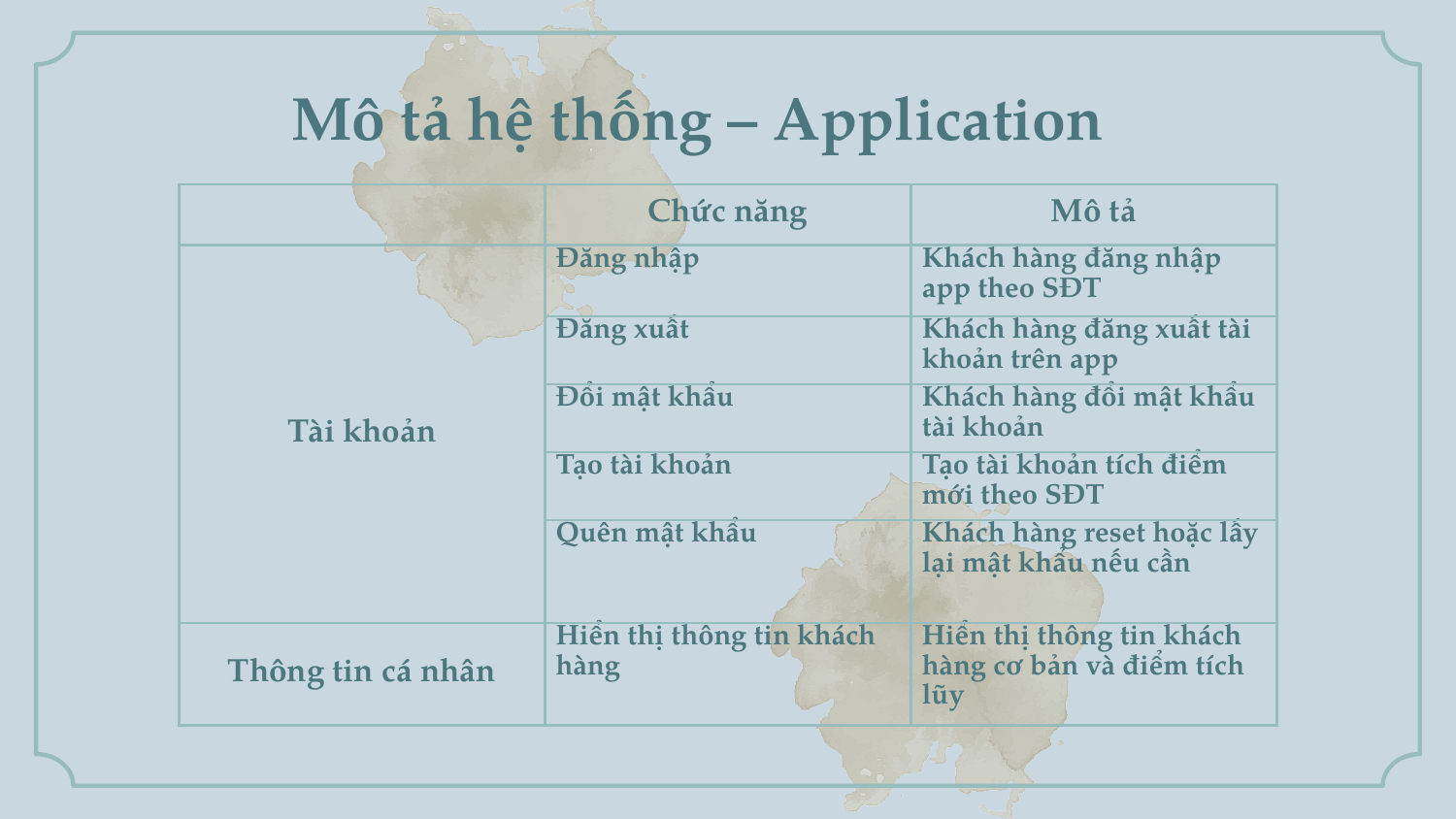

# Mô tả hệ thống – Application
|  | Chức năng | Mô tả |
| --- | --- | --- |
| Tài khoản | Đăng nhập | Khách hàng đăng nhập app theo SĐT |
|  | Đăng xuất | Khách hàng đăng xuất tài khoản trên app |
|  | Đổi mật khẩu | Khách hàng đổi mật khẩu tài khoản |
|  | Tạo tài khoản | Tạo tài khoản tích điểm mới theo SĐT |
|  | Quên mật khẩu | Khách hàng reset hoặc lấy lại mật khẩu nếu cần |
| Thông tin cá nhân | Hiển thị thông tin khách hàng | Hiển thị thông tin khách hàng cơ bản và điểm tích lũy |